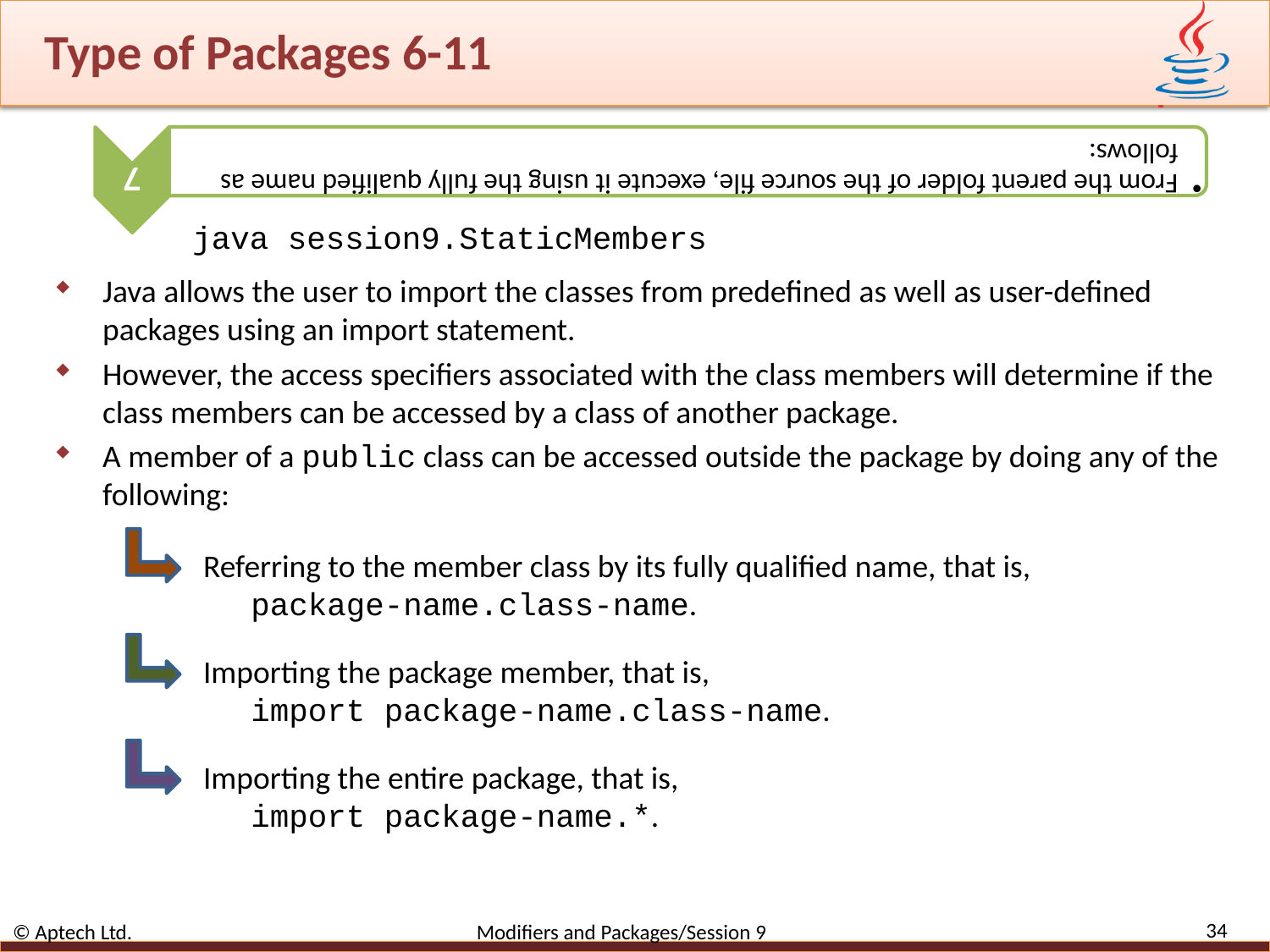

# Type of Packages 6-11
7
From the parent folder of the source file, execute it using the fully qualified name as follows:
java session9.StaticMembers
Java allows the user to import the classes from predefined as well as user-defined packages using an import statement.
However, the access specifiers associated with the class members will determine if the class members can be accessed by a class of another package.
A member of a public class can be accessed outside the package by doing any of the following:

Referring to the member class by its fully qualified name, that is, package-name.class-name.

Importing the package member, that is,
import package-name.class-name.

Importing the entire package, that is,
import package-name.*.
34
© Aptech Ltd.                                                                       Modifiers and Packages/Session 9